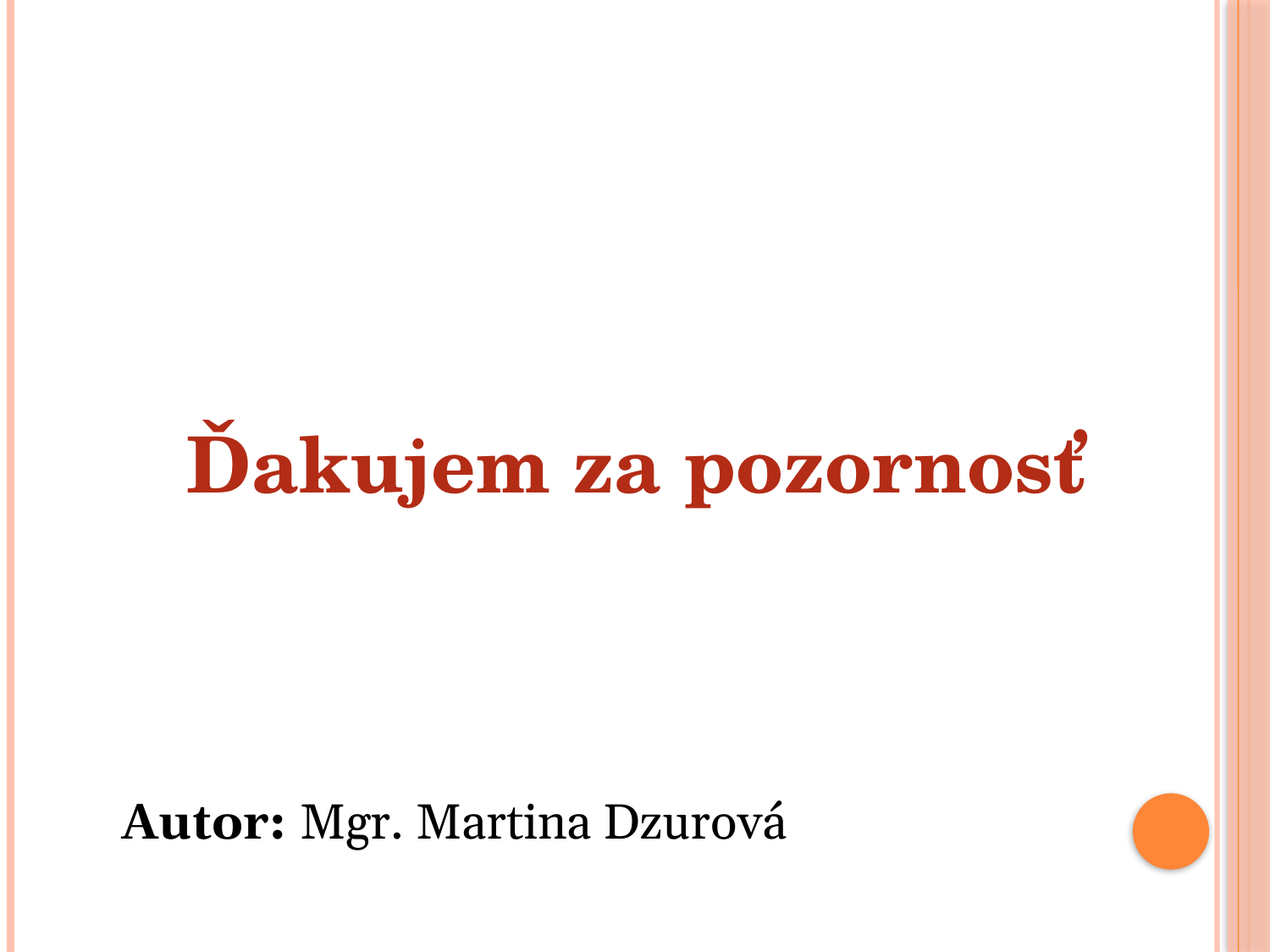

Ďakujem za pozornosť
Autor: Mgr. Martina Dzurová